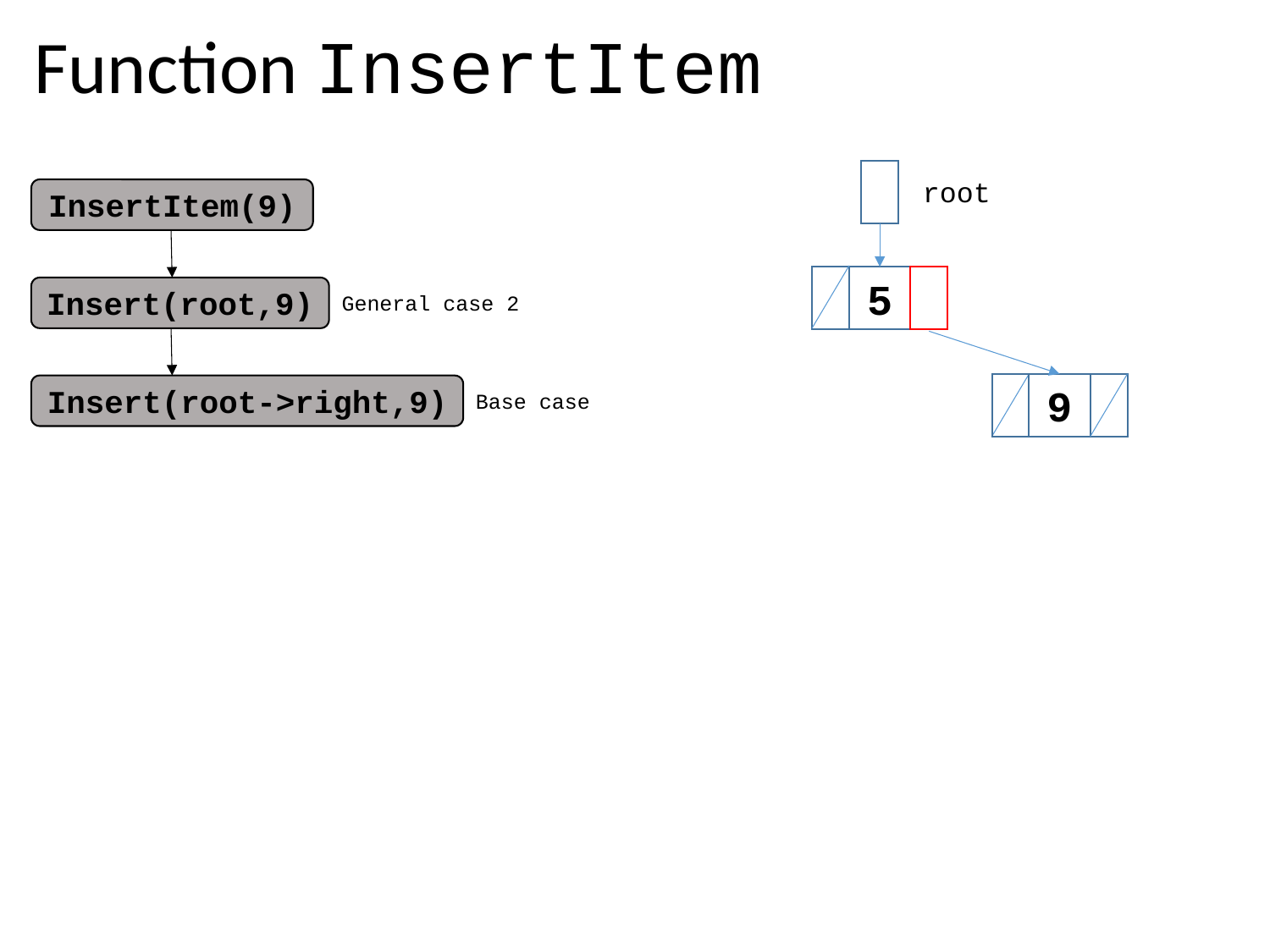

# Function InsertItem

root
InsertItem(9)

5
Insert(root,9)
General case 2

9
Insert(root->right,9)
Base case